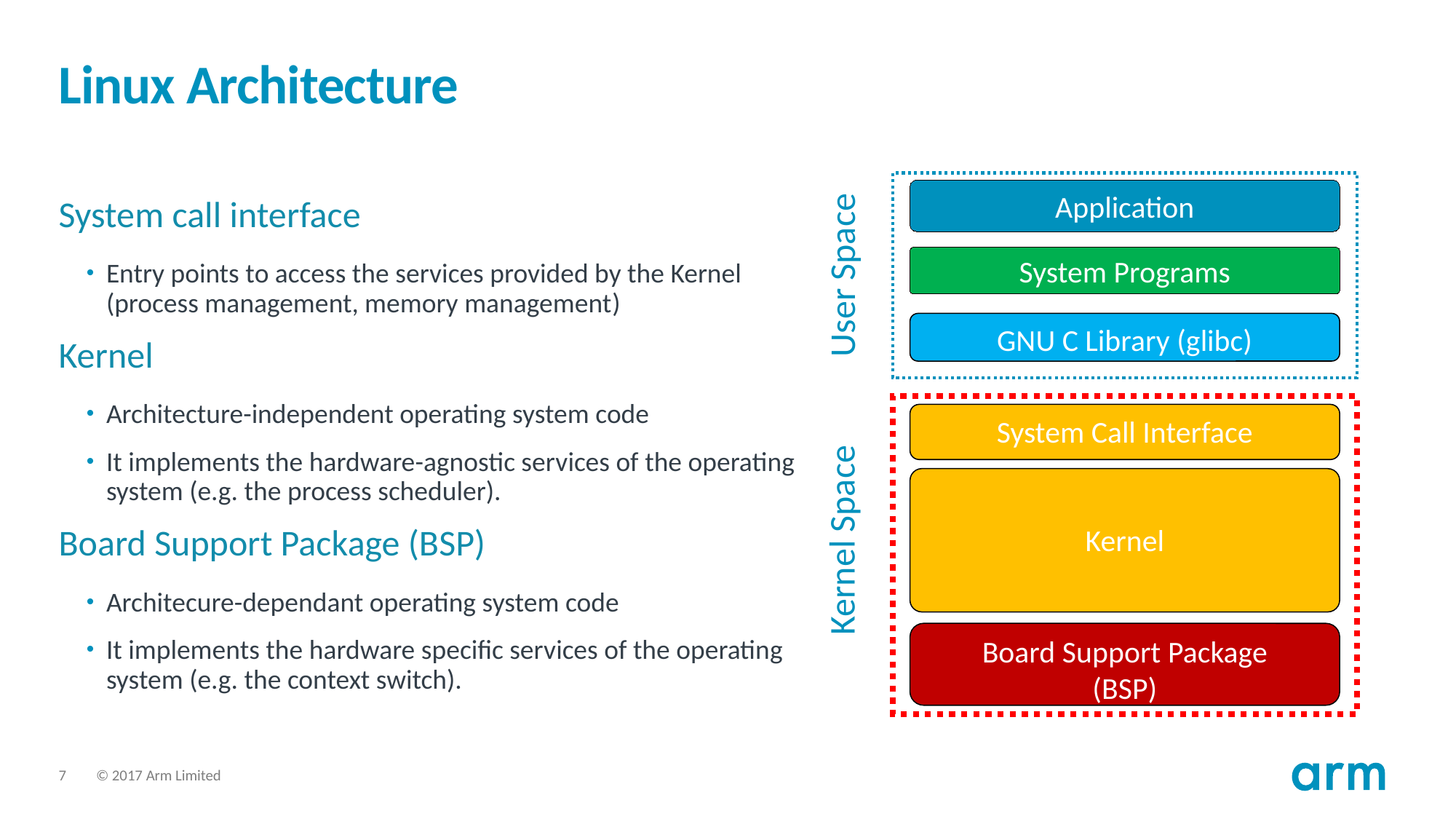

# Linux Architecture

Application
System call interface
Entry points to access the services provided by the Kernel (process management, memory management)
Kernel
Architecture-independent operating system code
It implements the hardware-agnostic services of the operating system (e.g. the process scheduler).
Board Support Package (BSP)
Architecure-dependant operating system code
It implements the hardware specific services of the operating system (e.g. the context switch).

System Programs
User Space
GNU C Library (glibc)

System Call Interface

Kernel

Kernel Space
Board Support Package
(BSP)